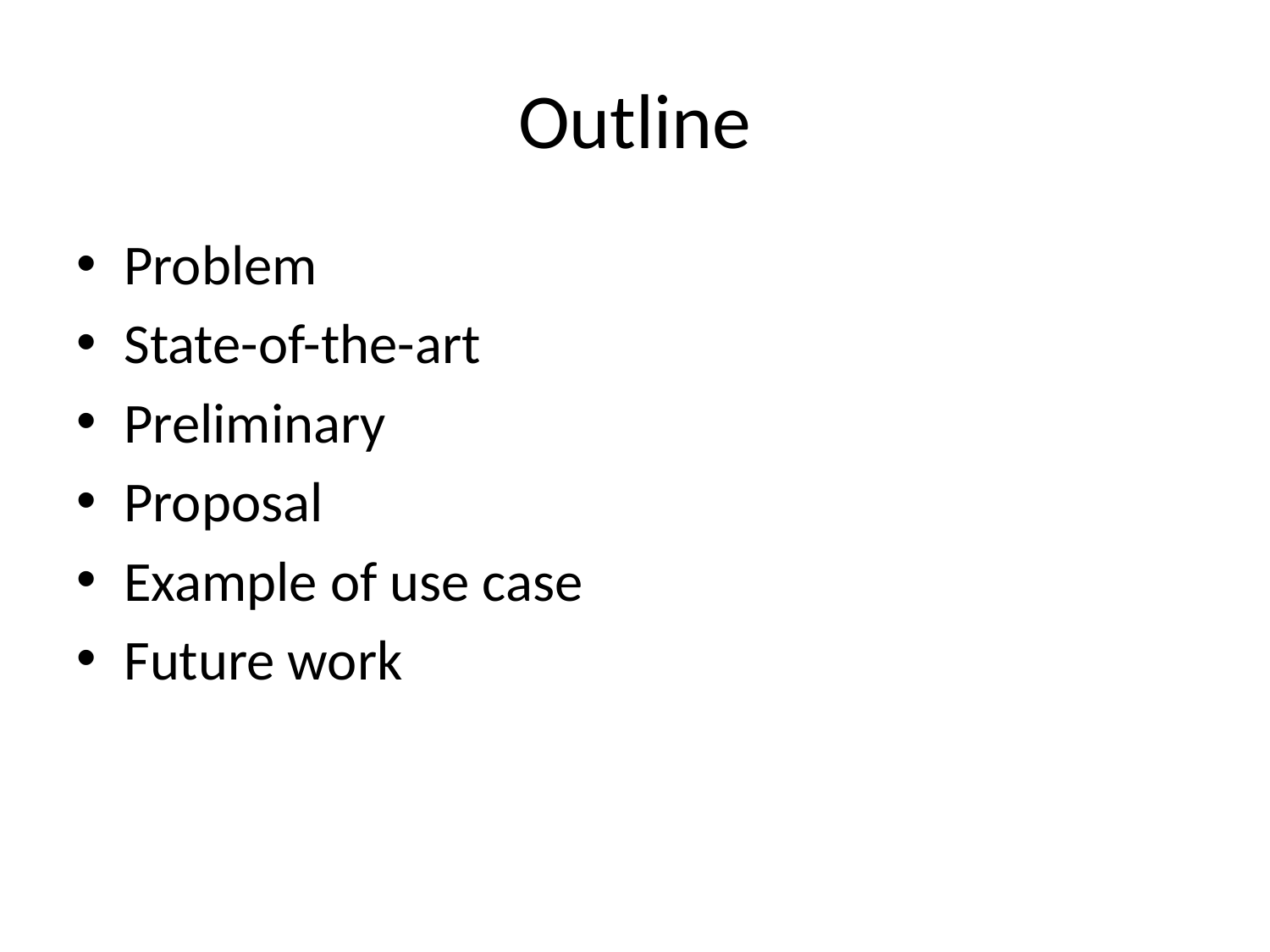

# Outline
Problem
State-of-the-art
Preliminary
Proposal
Example of use case
Future work